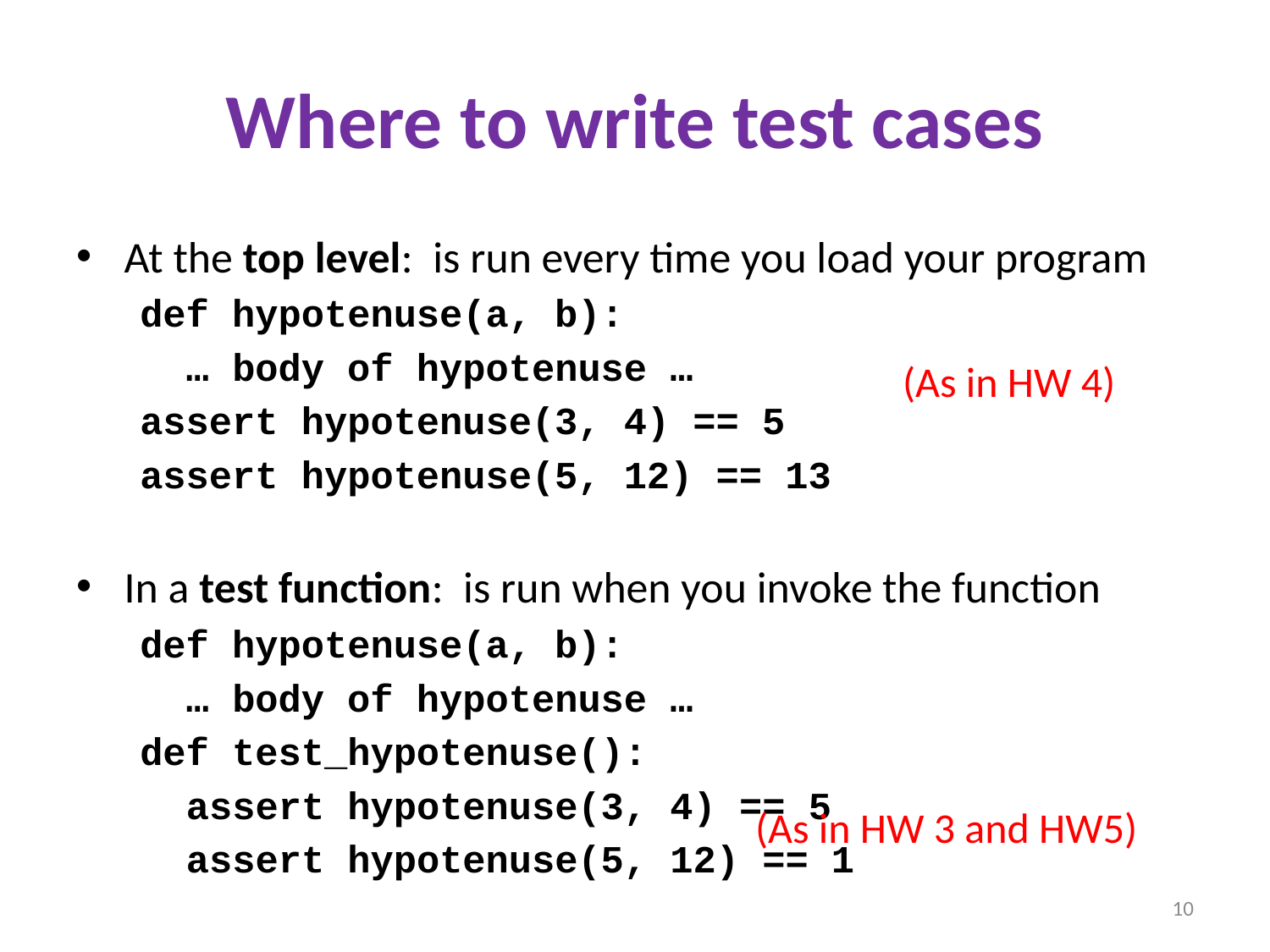

# Where to write test cases
At the top level:  is run every time you load your program
def hypotenuse(a, b):
  … body of hypotenuse …
assert hypotenuse(3, 4) == 5
assert hypotenuse(5, 12) == 13

In a test function:  is run when you invoke the function
def hypotenuse(a, b):
  … body of hypotenuse …
def test_hypotenuse():
  assert hypotenuse(3, 4) == 5
  assert hypotenuse(5, 12) == 1
(As in HW 4)
(As in HW 3 and HW5)
10